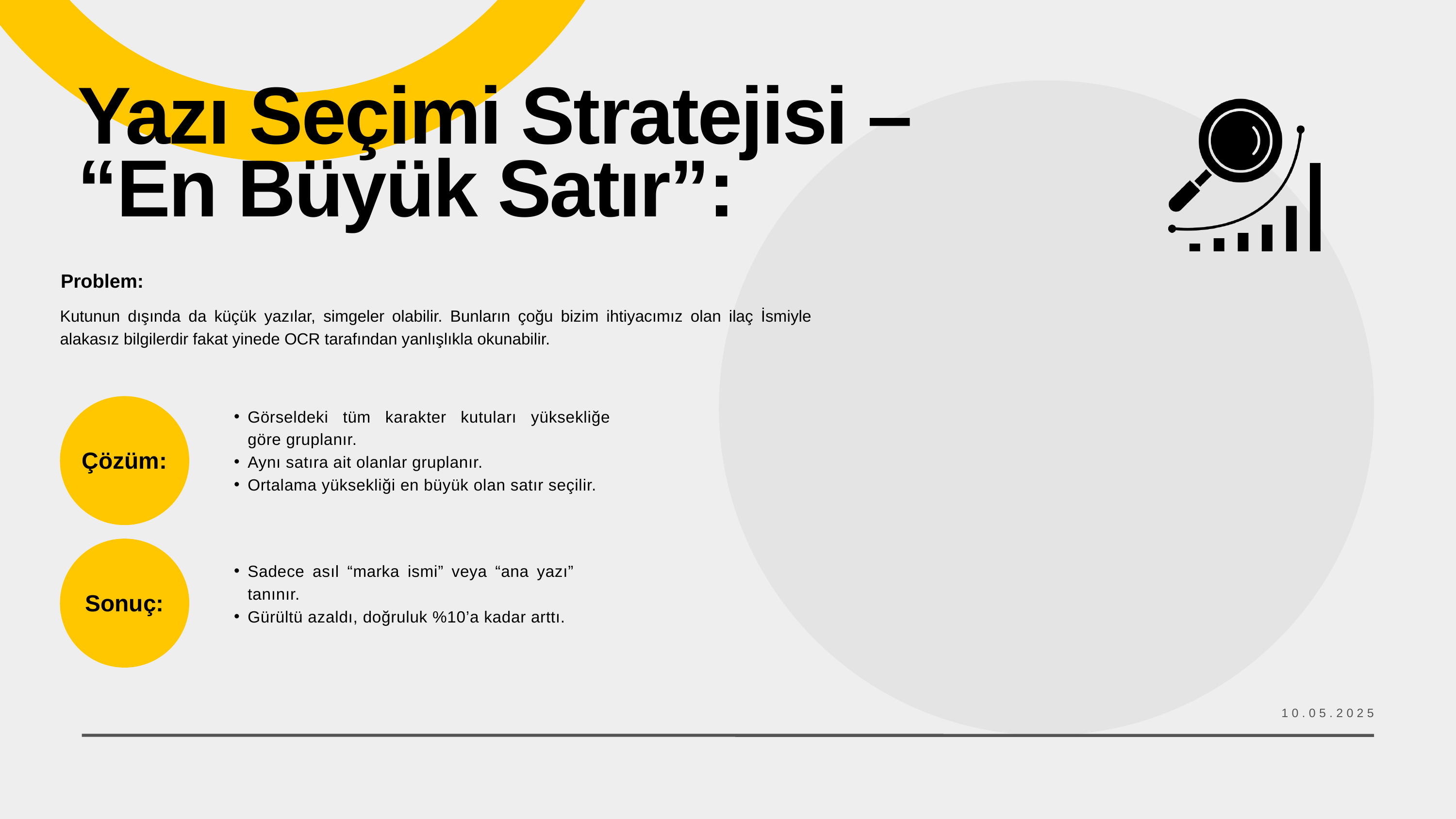

Yazı Seçimi Stratejisi – “En Büyük Satır”:

Problem:
Kutunun dışında da küçük yazılar, simgeler olabilir. Bunların çoğu bizim ihtiyacımız olan ilaç İsmiyle alakasız bilgilerdir fakat yinede OCR tarafından yanlışlıkla okunabilir.

Çözüm:
Görseldeki tüm karakter kutuları yüksekliğe göre gruplanır.
Aynı satıra ait olanlar gruplanır.
Ortalama yüksekliği en büyük olan satır seçilir.

Sonuç:
Sadece asıl “marka ismi” veya “ana yazı” tanınır.
Gürültü azaldı, doğruluk %10’a kadar arttı.

10.05.2025